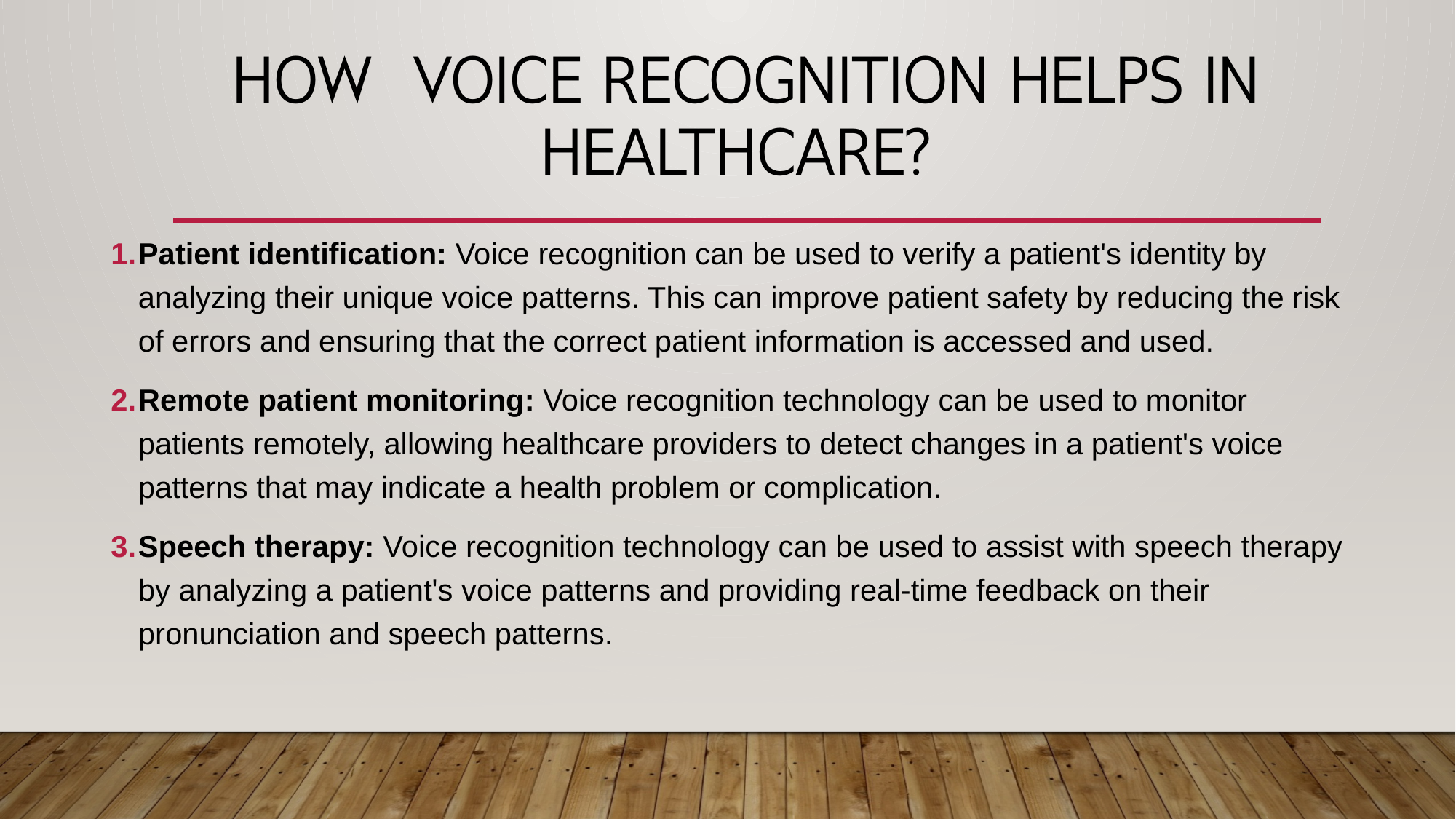

# HOW  Voice Recognition Helps In Healthcare?
Patient identification: Voice recognition can be used to verify a patient's identity by analyzing their unique voice patterns. This can improve patient safety by reducing the risk of errors and ensuring that the correct patient information is accessed and used.
Remote patient monitoring: Voice recognition technology can be used to monitor patients remotely, allowing healthcare providers to detect changes in a patient's voice patterns that may indicate a health problem or complication.
Speech therapy: Voice recognition technology can be used to assist with speech therapy by analyzing a patient's voice patterns and providing real-time feedback on their pronunciation and speech patterns.